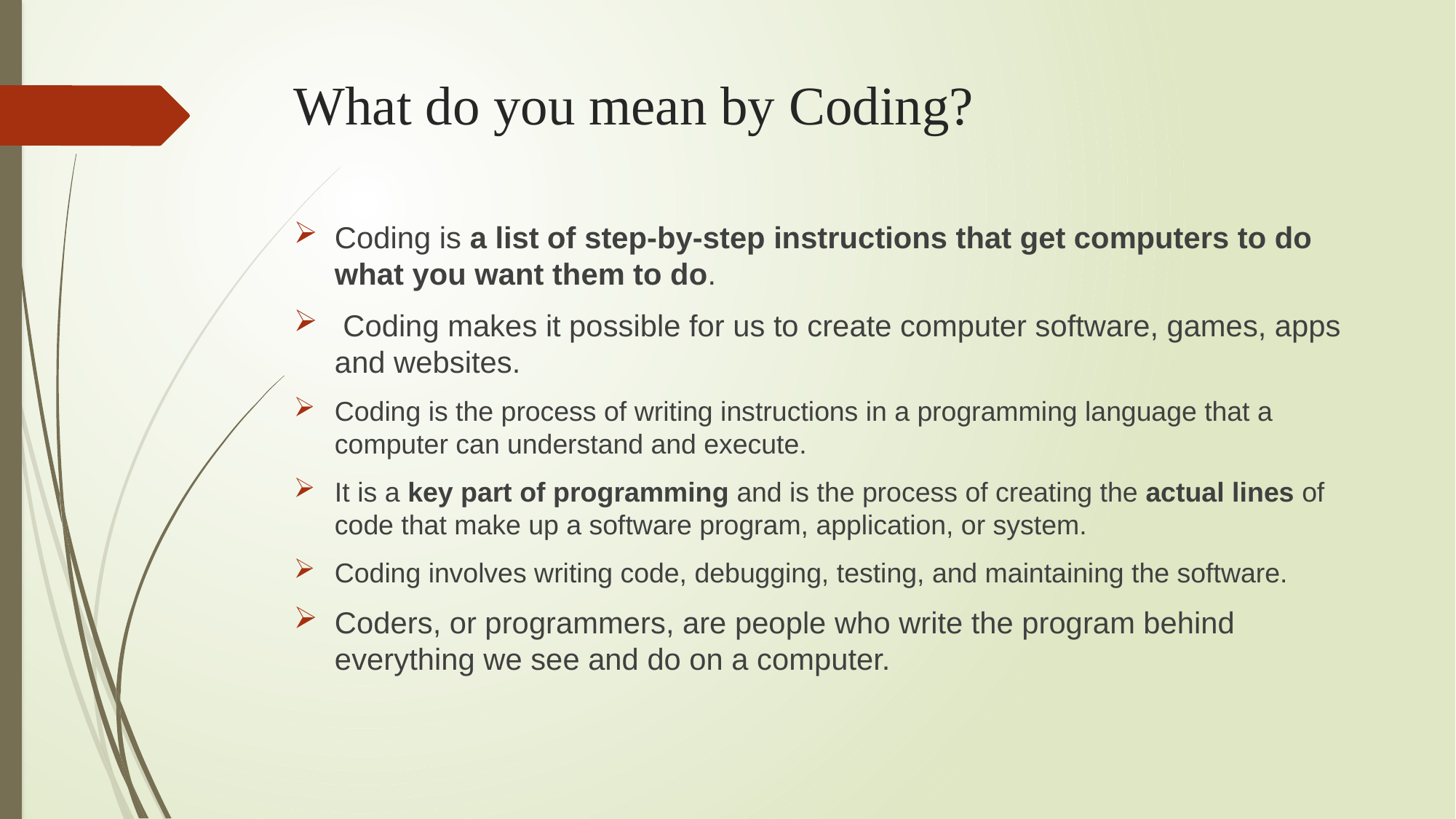

# What do you mean by Coding?
Coding is a list of step-by-step instructions that get computers to do what you want them to do.
 Coding makes it possible for us to create computer software, games, apps and websites.
Coding is the process of writing instructions in a programming language that a computer can understand and execute.
It is a key part of programming and is the process of creating the actual lines of code that make up a software program, application, or system.
Coding involves writing code, debugging, testing, and maintaining the software.
Coders, or programmers, are people who write the program behind everything we see and do on a computer.